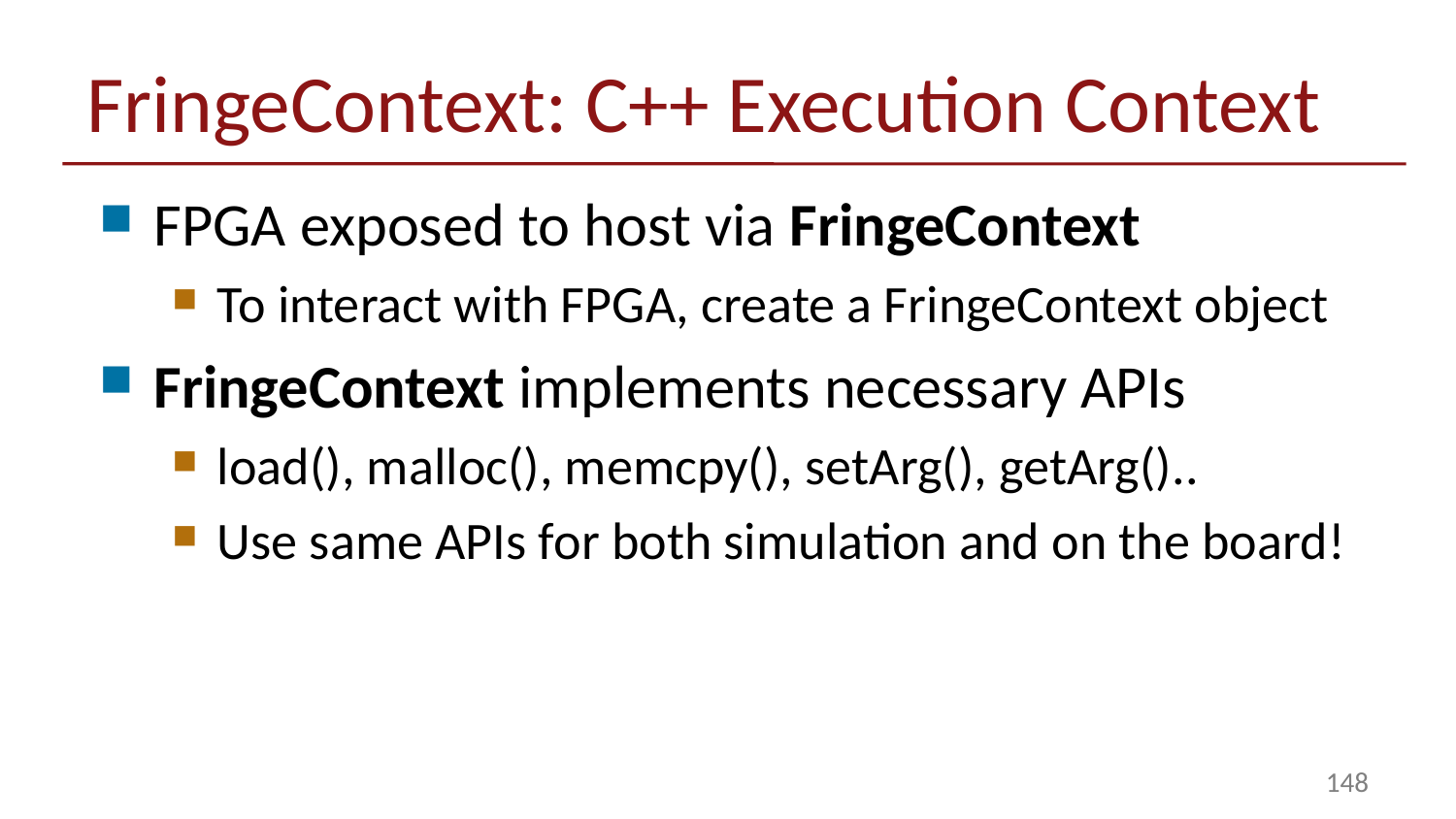

# FringeContext: C++ Execution Context
FPGA exposed to host via FringeContext
To interact with FPGA, create a FringeContext object
FringeContext implements necessary APIs
load(), malloc(), memcpy(), setArg(), getArg()..
Use same APIs for both simulation and on the board!
148